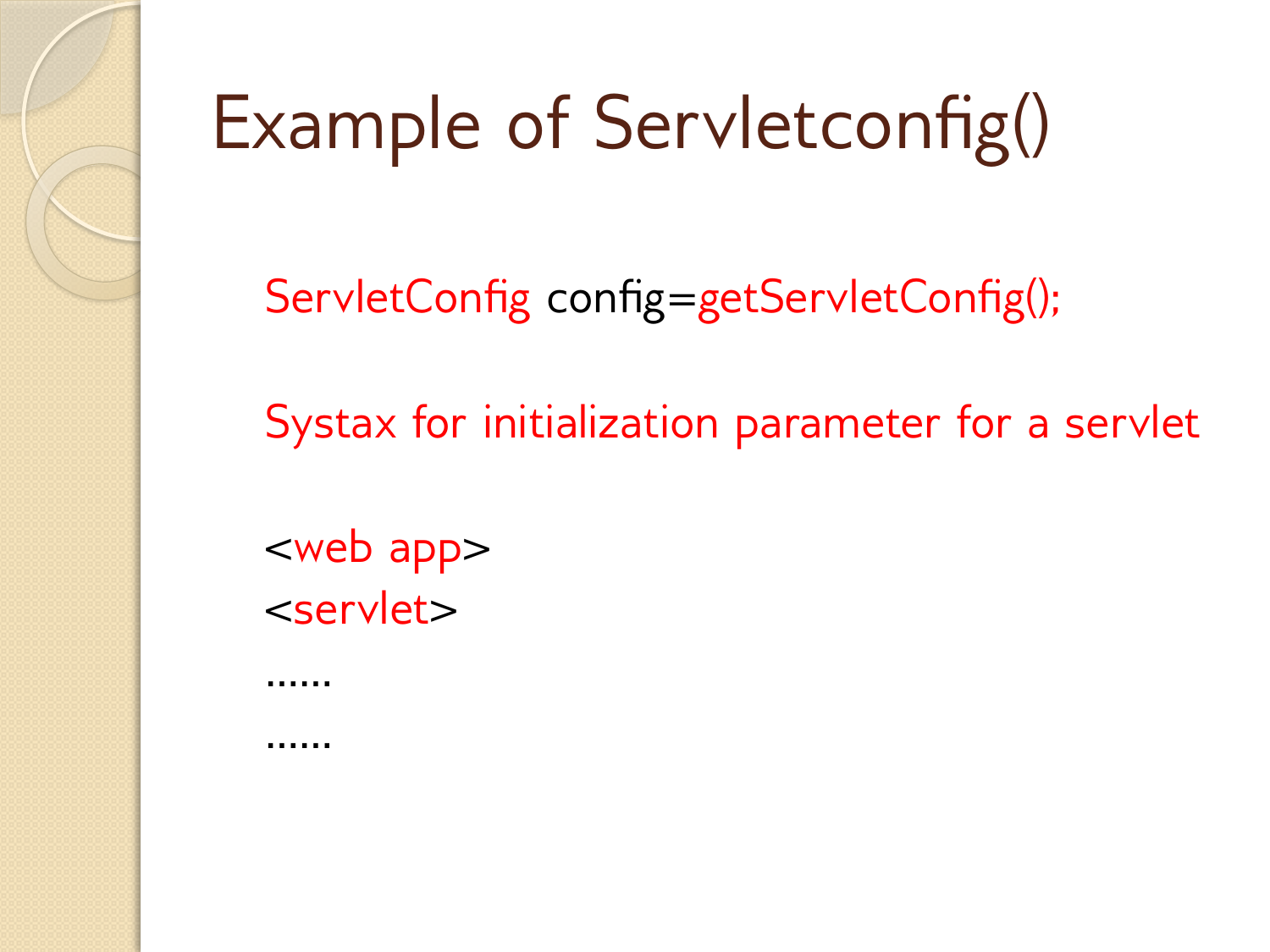

# Example of Servletconfig()

	ServletConfig config=getServletConfig();

		Systax for initialization parameter for a servlet

	<web app>
			<servlet>
				……
				……